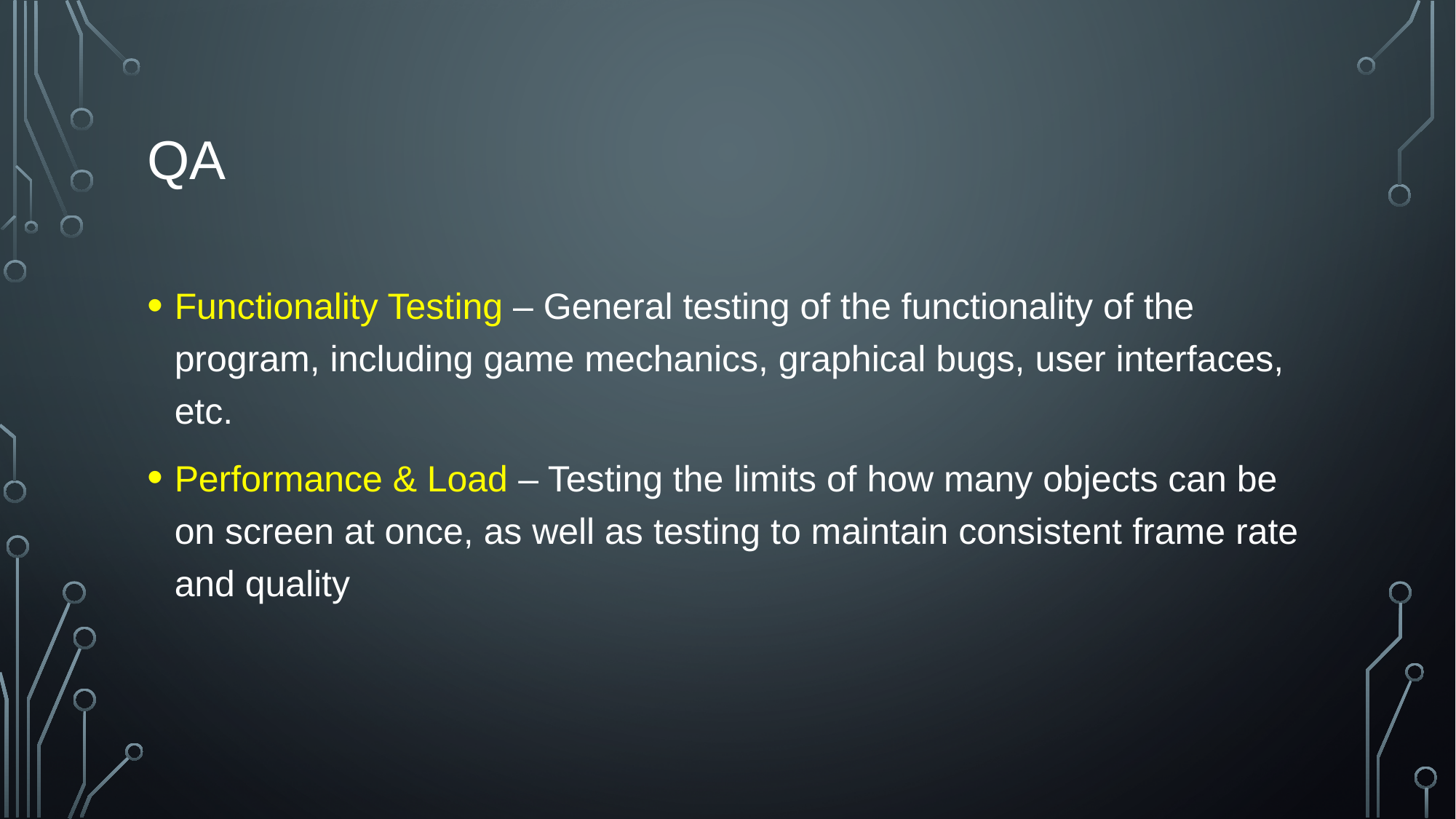

# QA
Functionality Testing – General testing of the functionality of the program, including game mechanics, graphical bugs, user interfaces, etc.
Performance & Load – Testing the limits of how many objects can be on screen at once, as well as testing to maintain consistent frame rate and quality